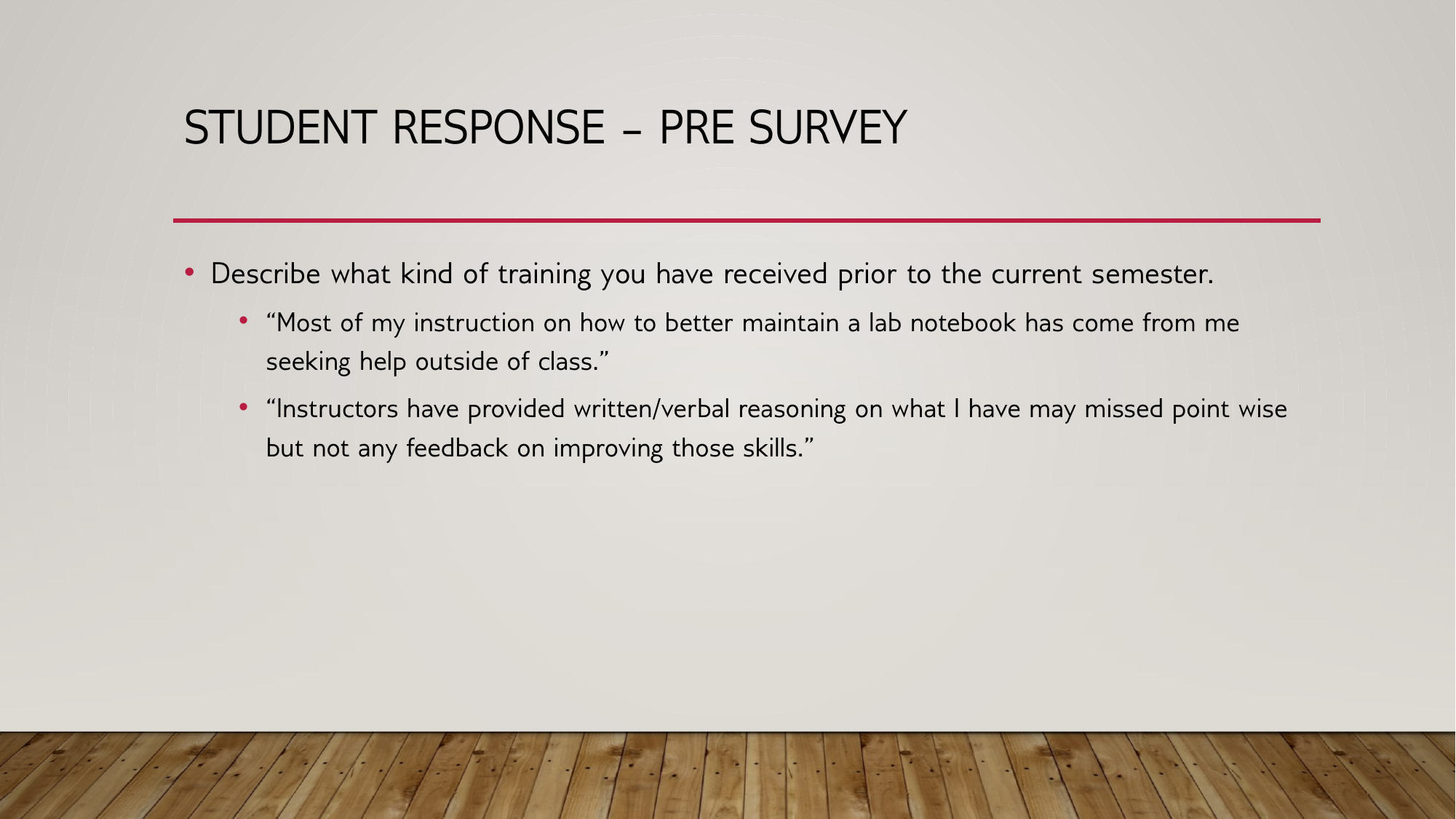

# Student response – Pre Survey
Describe what kind of training you have received prior to the current semester.
“Most of my instruction on how to better maintain a lab notebook has come from me seeking help outside of class.”
“Instructors have provided written/verbal reasoning on what I have may missed point wise but not any feedback on improving those skills.”